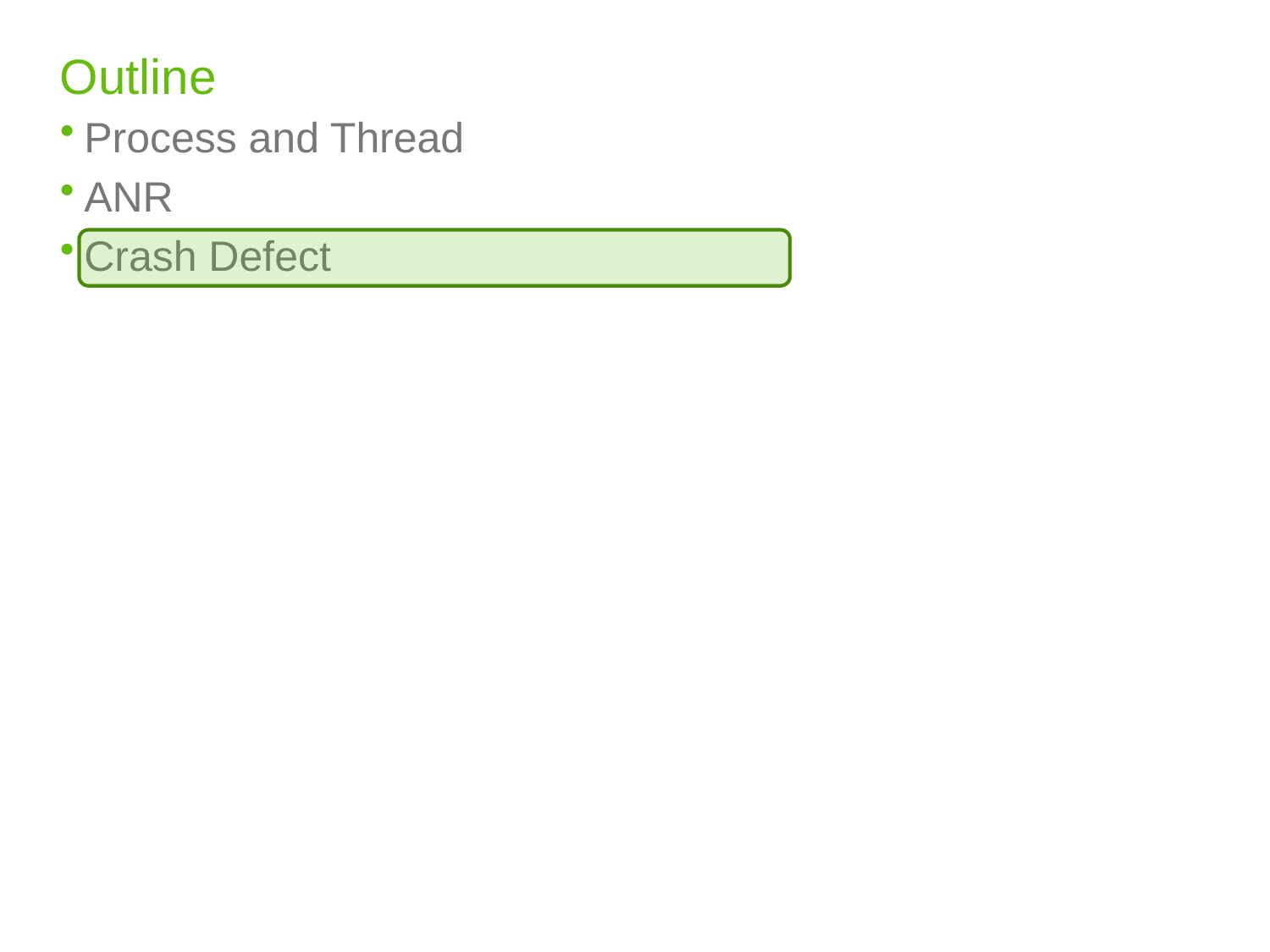

# Outline
Process and Thread
ANR
Crash Defect